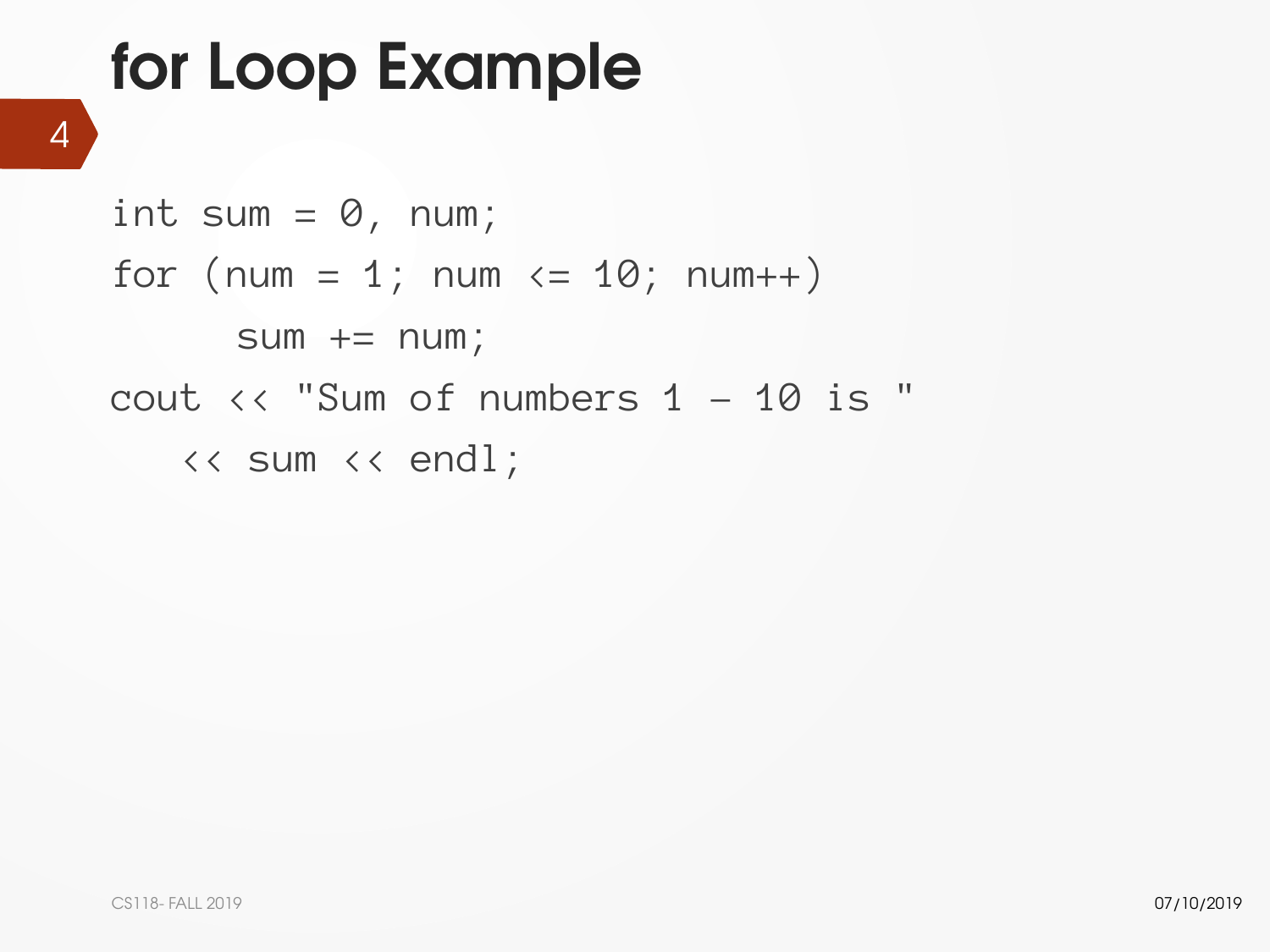

# for Loop Example
4
int sum = 0, num;
for (num = 1; num <= 10; num++)
	sum += num;
cout << "Sum of numbers 1 – 10 is "
   << sum << endl;

CS118- FALL 2019
07/10/2019